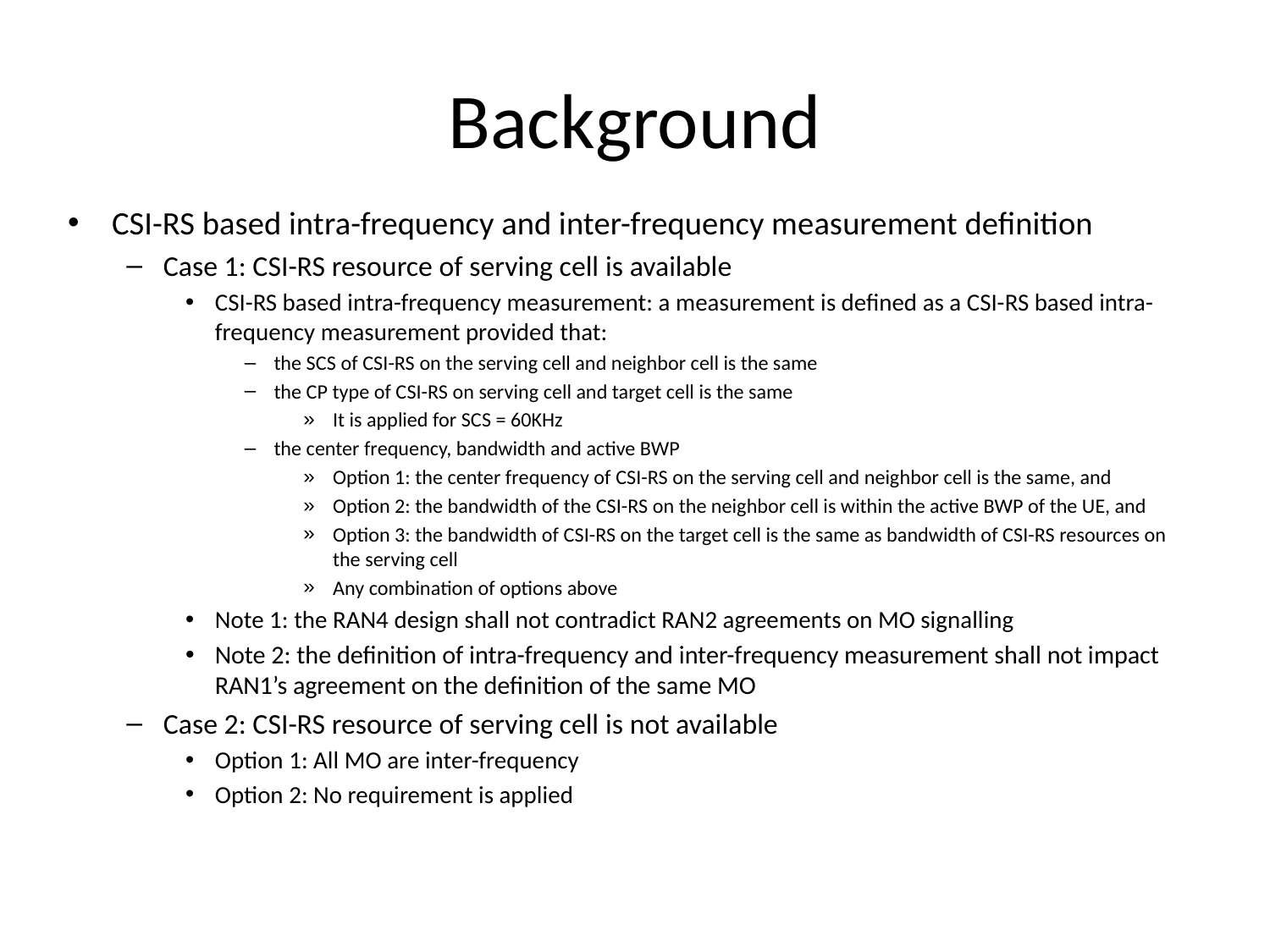

# Background
CSI-RS based intra-frequency and inter-frequency measurement definition
Case 1: CSI-RS resource of serving cell is available
CSI-RS based intra-frequency measurement: a measurement is defined as a CSI-RS based intra-frequency measurement provided that:
the SCS of CSI-RS on the serving cell and neighbor cell is the same
the CP type of CSI-RS on serving cell and target cell is the same
It is applied for SCS = 60KHz
the center frequency, bandwidth and active BWP
Option 1: the center frequency of CSI-RS on the serving cell and neighbor cell is the same, and
Option 2: the bandwidth of the CSI-RS on the neighbor cell is within the active BWP of the UE, and
Option 3: the bandwidth of CSI-RS on the target cell is the same as bandwidth of CSI-RS resources on the serving cell
Any combination of options above
Note 1: the RAN4 design shall not contradict RAN2 agreements on MO signalling
Note 2: the definition of intra-frequency and inter-frequency measurement shall not impact RAN1’s agreement on the definition of the same MO
Case 2: CSI-RS resource of serving cell is not available
Option 1: All MO are inter-frequency
Option 2: No requirement is applied